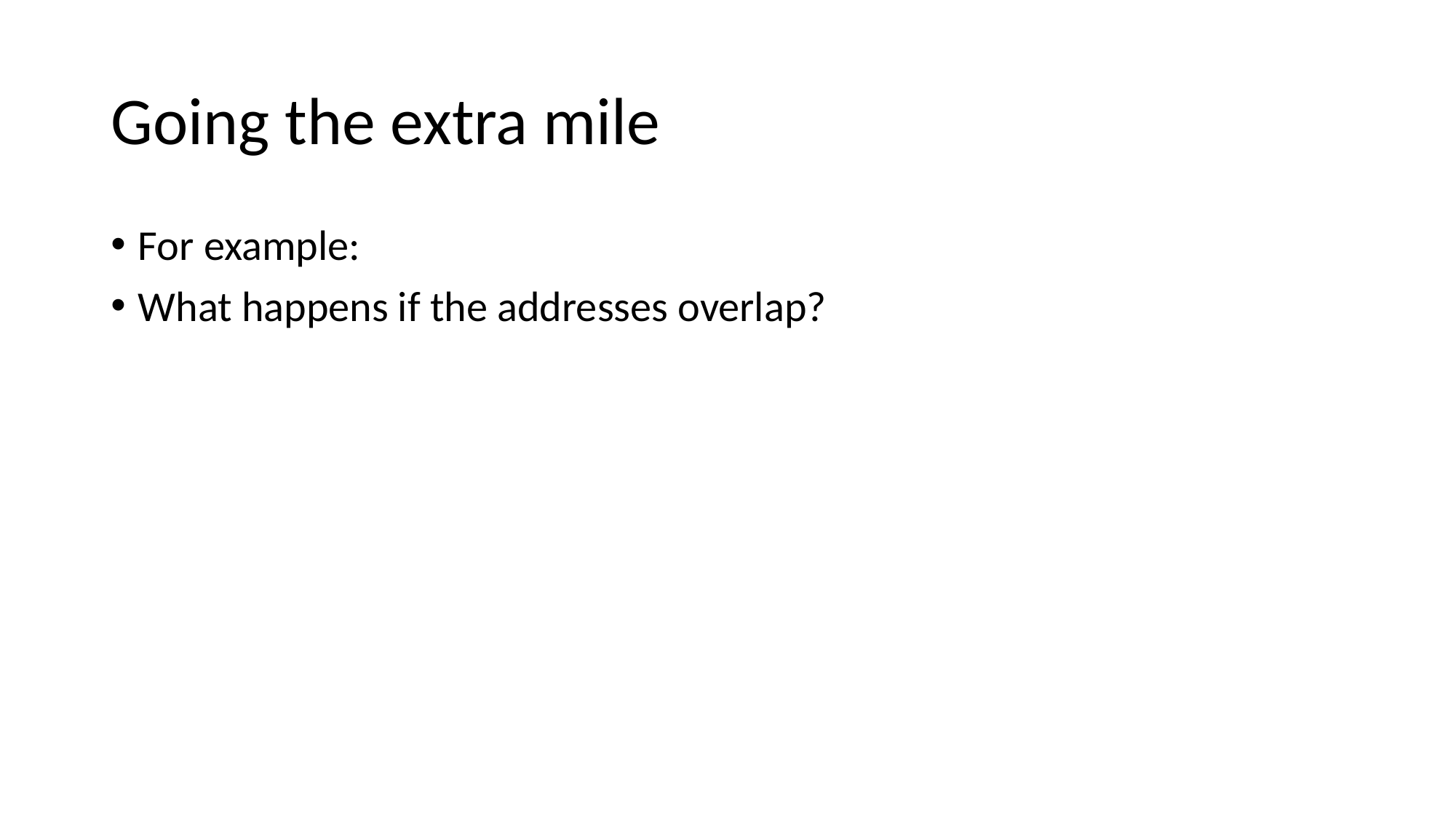

# Going the extra mile
For example:
What happens if the addresses overlap?